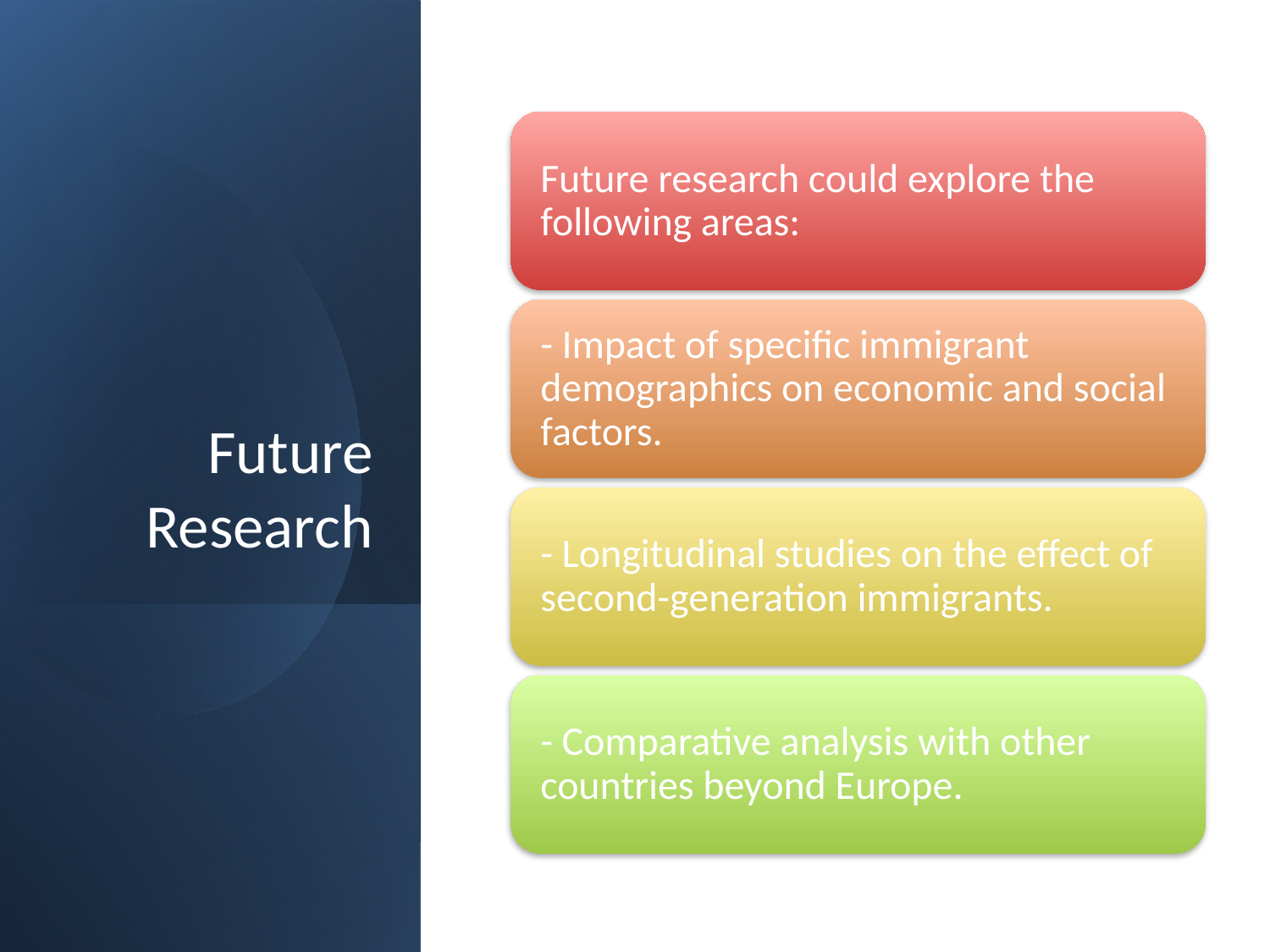

Future research could explore the following areas:
- Impact of specific immigrant demographics on economic and social factors.
- Longitudinal studies on the effect of second-generation immigrants.
- Comparative analysis with other countries beyond Europe.

# Future Research